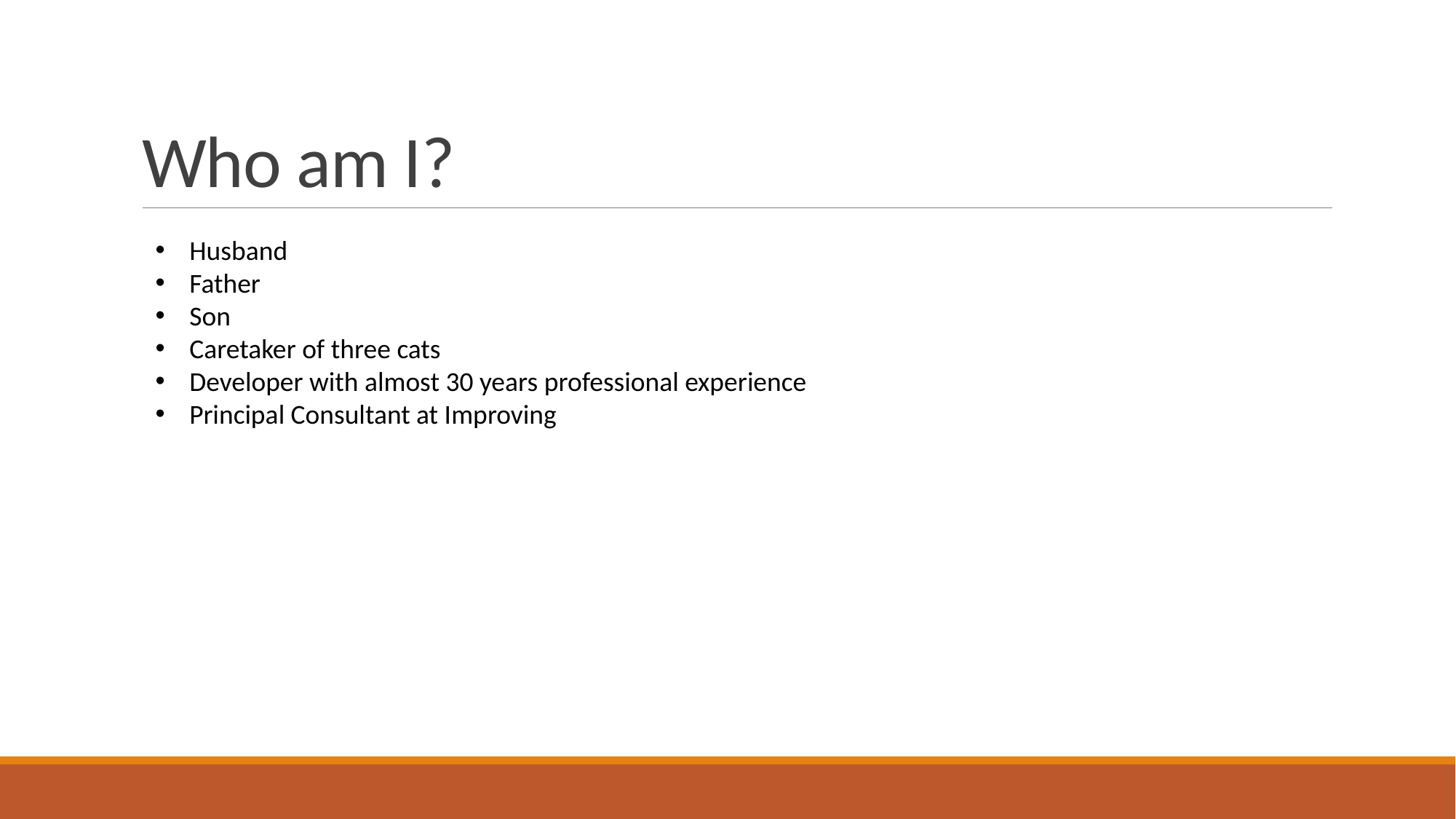

# Who am I?
Husband
Father
Son
Caretaker of three cats
Developer with almost 30 years professional experience
Principal Consultant at Improving